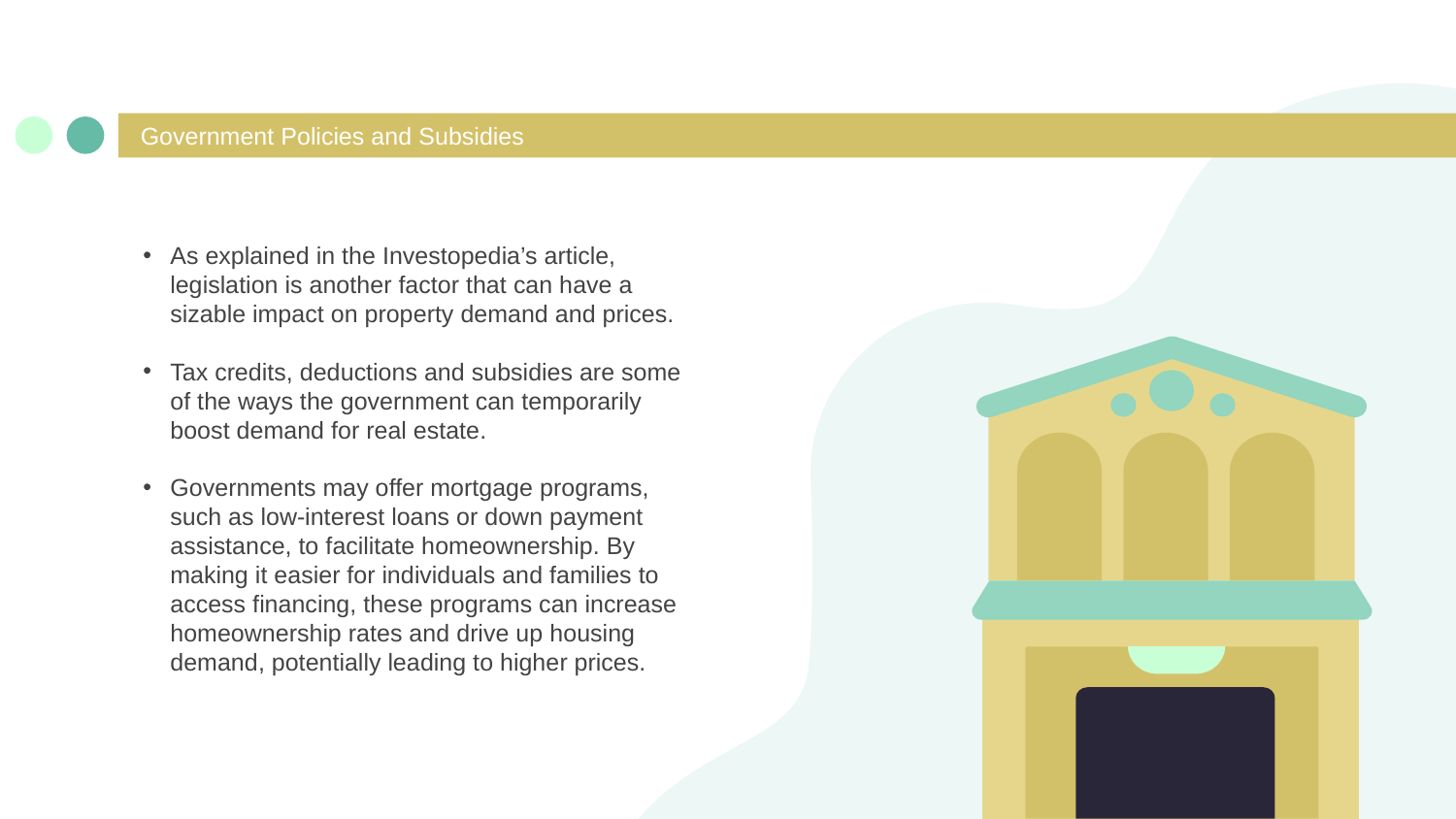

# Government Policies and Subsidies
As explained in the Investopedia’s article, legislation is another factor that can have a sizable impact on property demand and prices.

Tax credits, deductions and subsidies are some of the ways the government can temporarily boost demand for real estate.

Governments may offer mortgage programs, such as low-interest loans or down payment assistance, to facilitate homeownership. By making it easier for individuals and families to access financing, these programs can increase homeownership rates and drive up housing demand, potentially leading to higher prices.